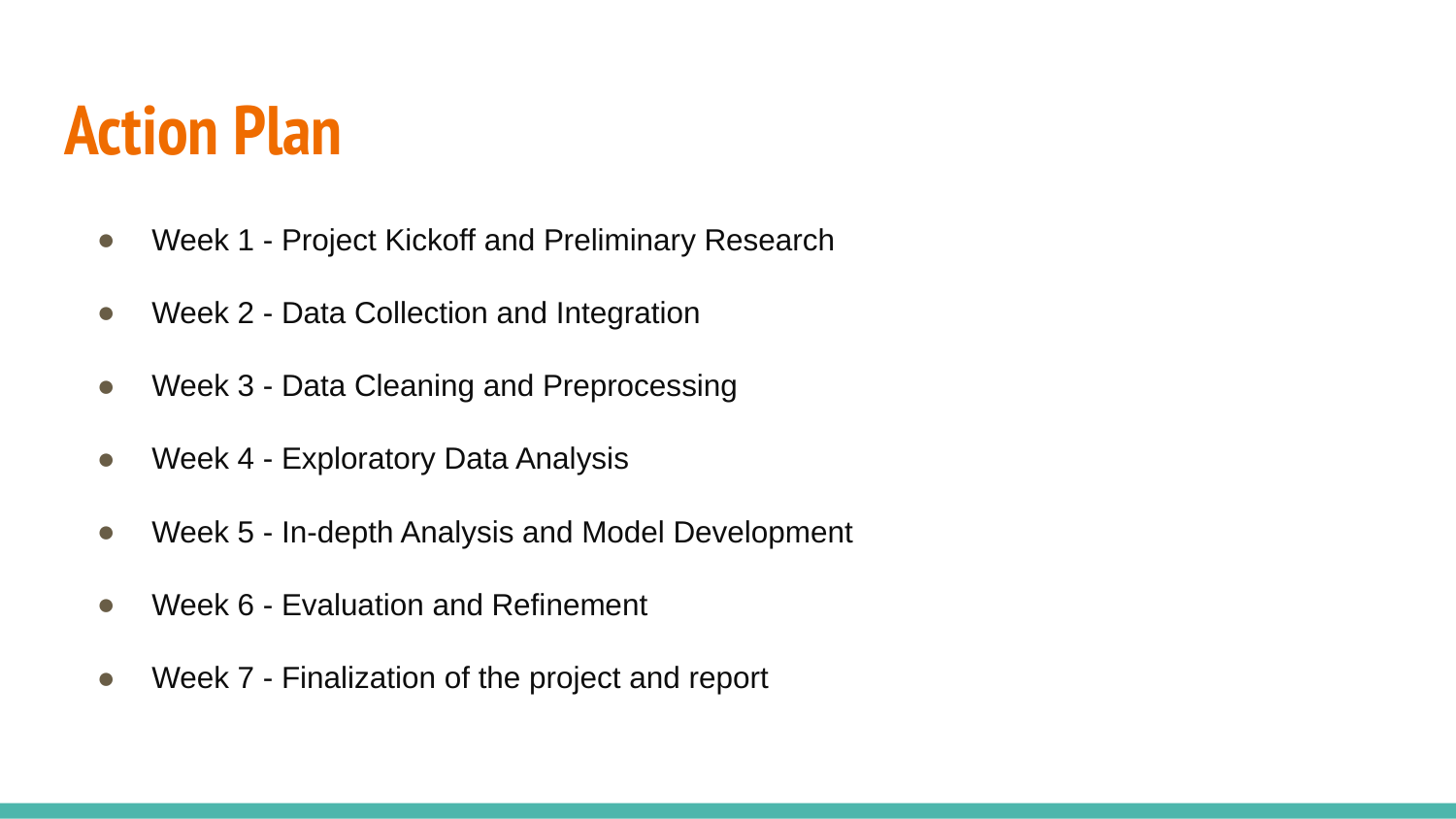

# Action Plan
Week 1 - Project Kickoff and Preliminary Research

Week 2 - Data Collection and Integration

Week 3 - Data Cleaning and Preprocessing

Week 4 - Exploratory Data Analysis

Week 5 - In-depth Analysis and Model Development

Week 6 - Evaluation and Refinement

Week 7 - Finalization of the project and report